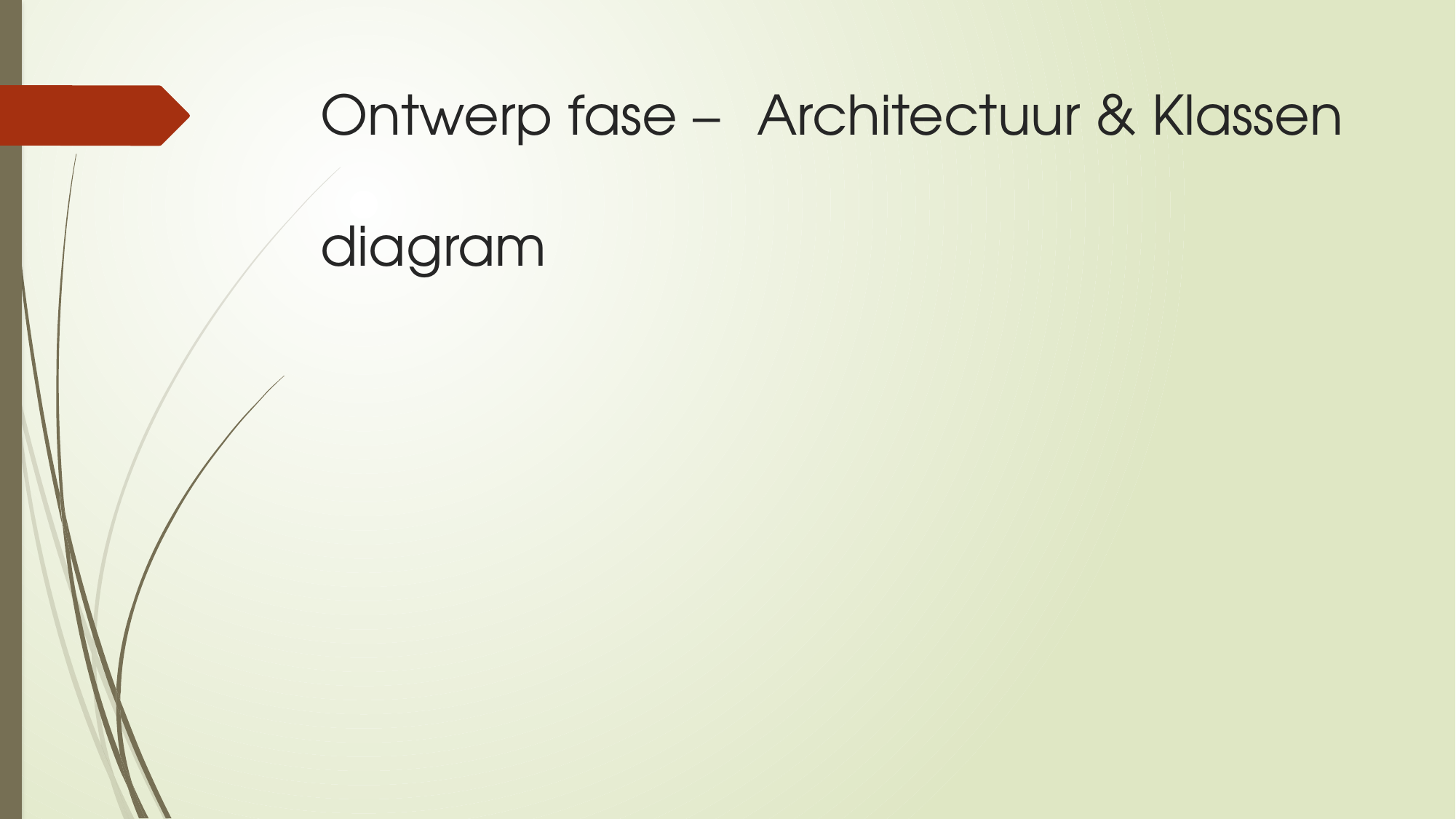

# Ontwerp fase – 	Architectuur & Klassen 								diagram